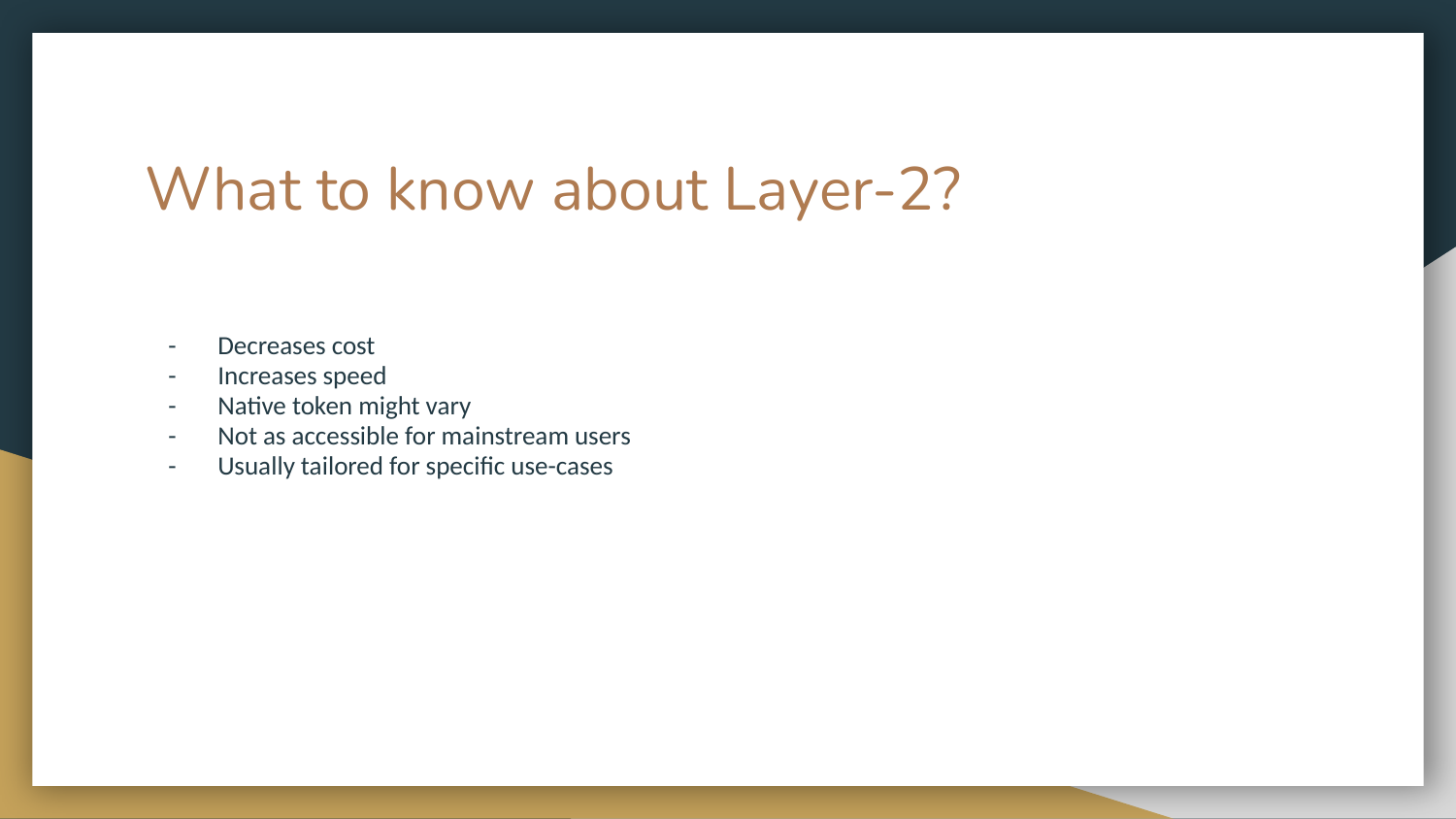

# What to know about Layer-2?
Decreases cost
Increases speed
Native token might vary
Not as accessible for mainstream users
Usually tailored for specific use-cases